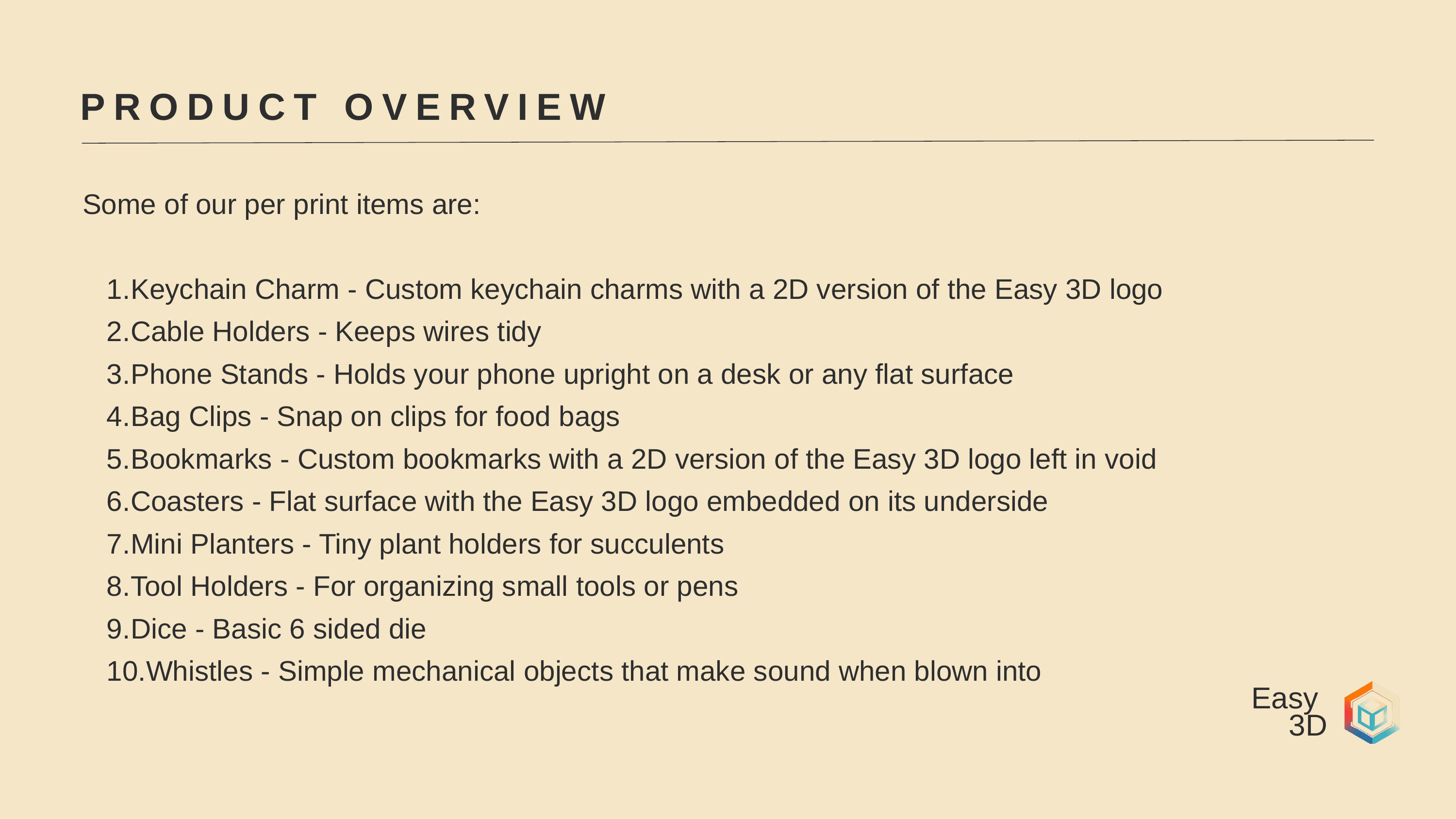

PRODUCT OVERVIEW

Some of our per print items are:

Keychain Charm - Custom keychain charms with a 2D version of the Easy 3D logo
Cable Holders - Keeps wires tidy
Phone Stands - Holds your phone upright on a desk or any flat surface
Bag Clips - Snap on clips for food bags
Bookmarks - Custom bookmarks with a 2D version of the Easy 3D logo left in void
Coasters - Flat surface with the Easy 3D logo embedded on its underside
Mini Planters - Tiny plant holders for succulents
Tool Holders - For organizing small tools or pens
Dice - Basic 6 sided die
Whistles - Simple mechanical objects that make sound when blown into

Easy
3D